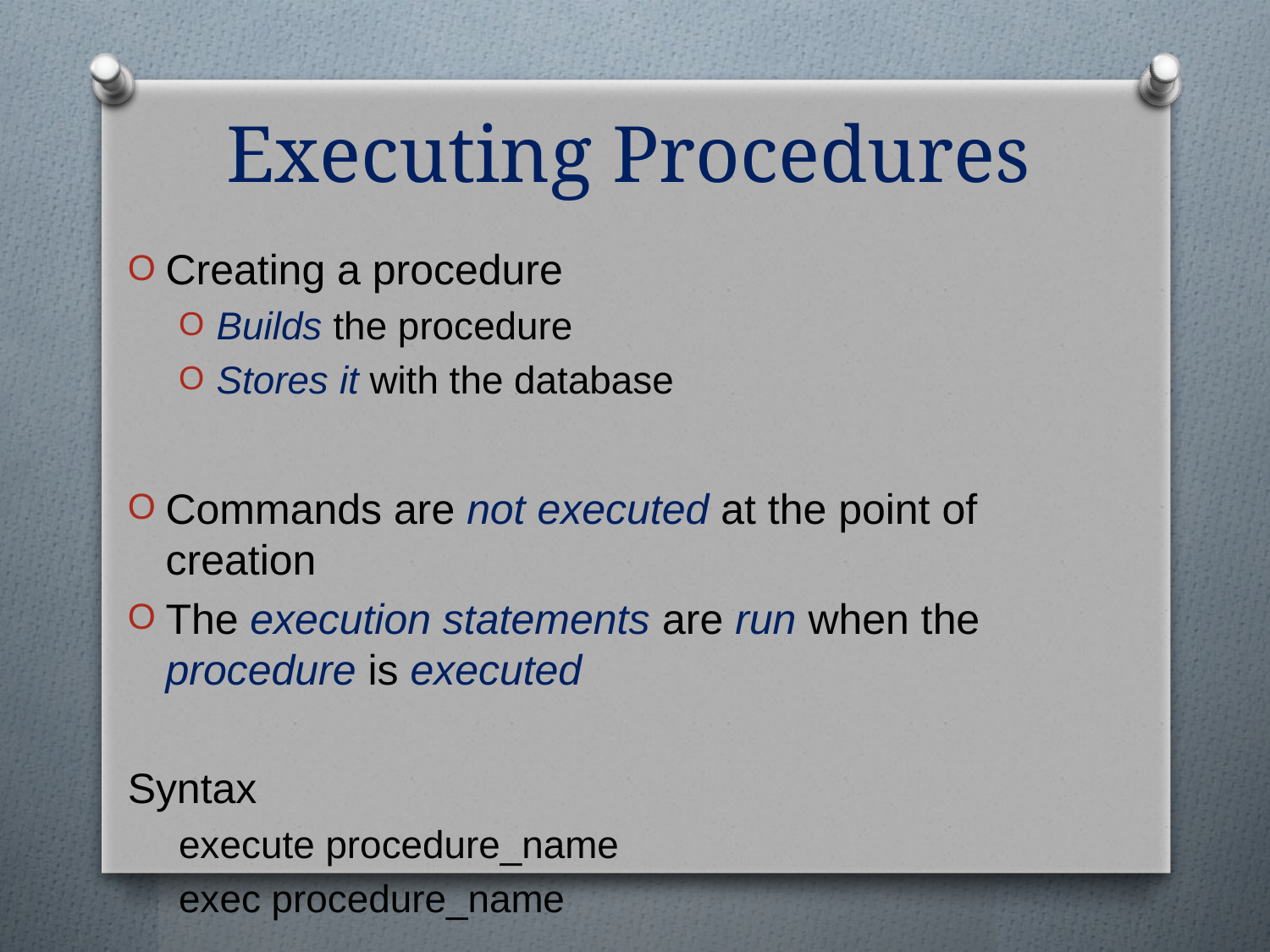

# Executing Procedures
Creating a procedure
Builds the procedure
Stores it with the database

Commands are not executed at the point of creation
The execution statements are run when the procedure is executed

Syntax
execute procedure_name
exec procedure_name